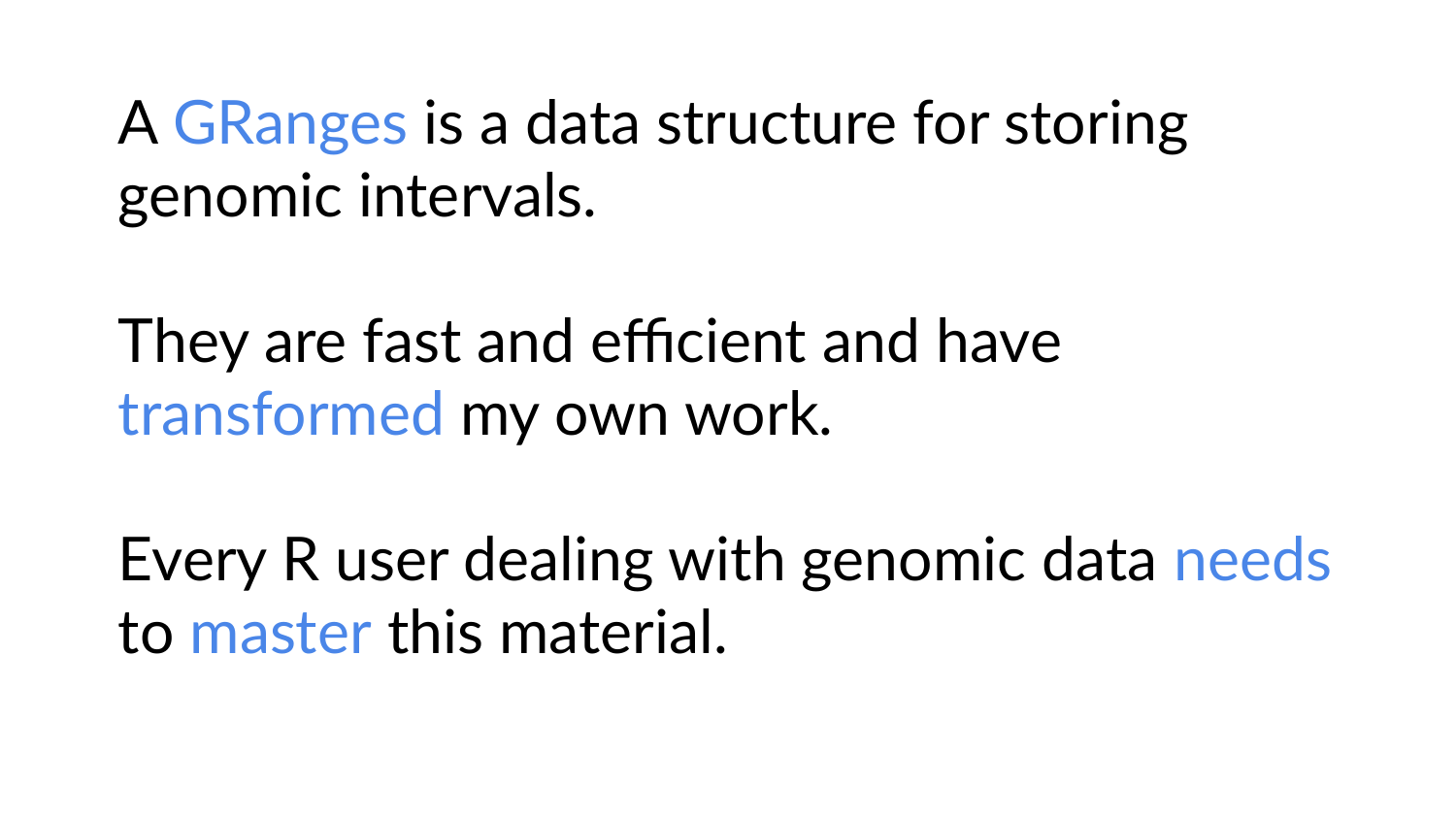

A GRanges is a data structure for storing genomic intervals.

They are fast and efficient and have transformed my own work.

Every R user dealing with genomic data needs to master this material.